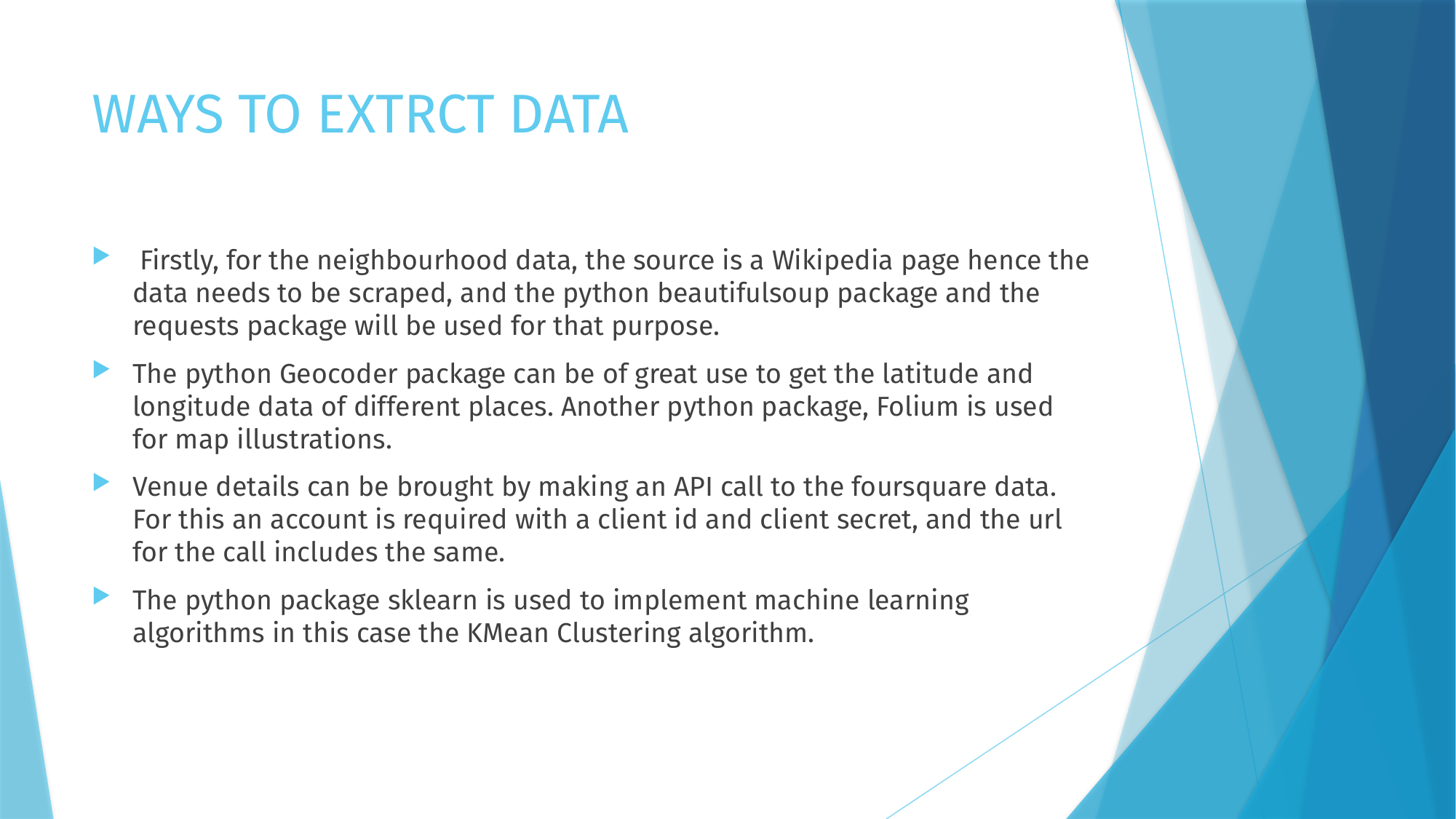

# WAYS TO EXTRCT DATA

 Firstly, for the neighbourhood data, the source is a Wikipedia page hence the data needs to be scraped, and the python beautifulsoup package and the requests package will be used for that purpose.
The python Geocoder package can be of great use to get the latitude and longitude data of different places. Another python package, Folium is used for map illustrations.
Venue details can be brought by making an API call to the foursquare data. For this an account is required with a client id and client secret, and the url for the call includes the same.
The python package sklearn is used to implement machine learning algorithms in this case the KMean Clustering algorithm.